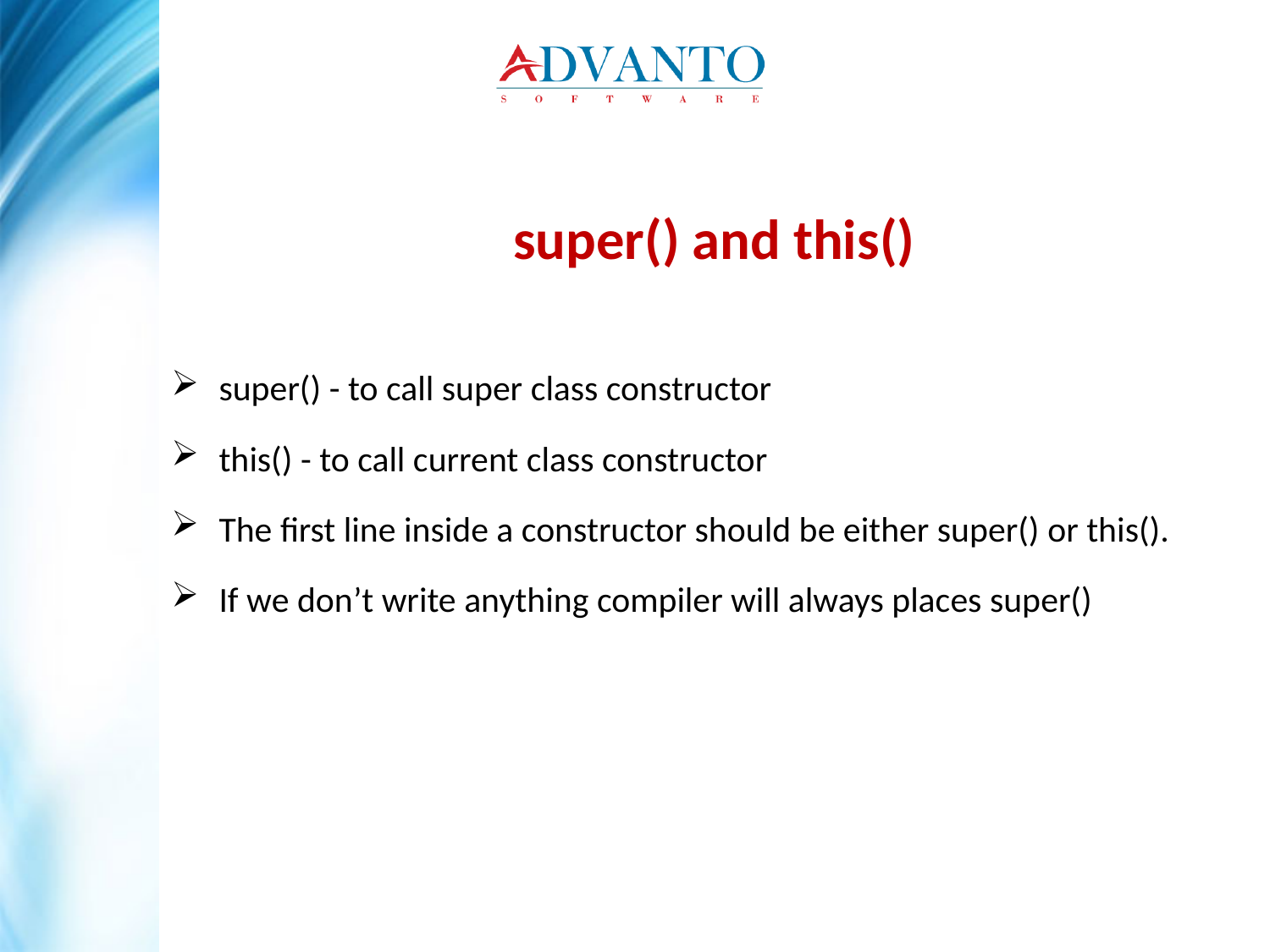

super() and this()
super() - to call super class constructor
this() - to call current class constructor
The first line inside a constructor should be either super() or this().
If we don’t write anything compiler will always places super()